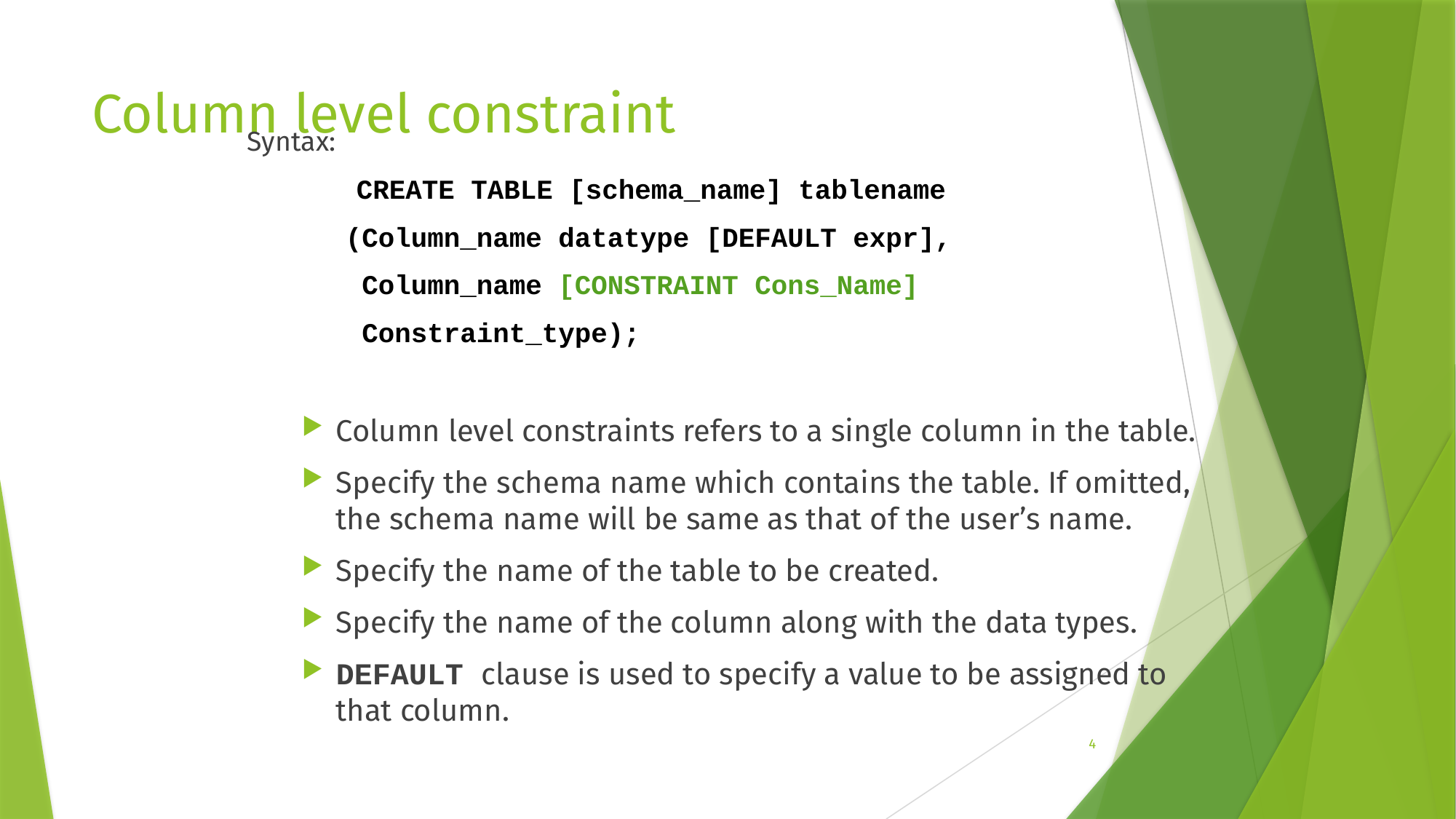

# Column level constraint
Syntax:
	CREATE TABLE [schema_name] tablename
      (Column_name datatype [DEFAULT expr],
       Column_name [CONSTRAINT Cons_Name]
       Constraint_type);

Column level constraints refers to a single column in the table.
Specify the schema name which contains the table. If omitted, the schema name will be same as that of the user’s name.
Specify the name of the table to be created.
Specify the name of the column along with the data types.
DEFAULT clause is used to specify a value to be assigned to that column.

4